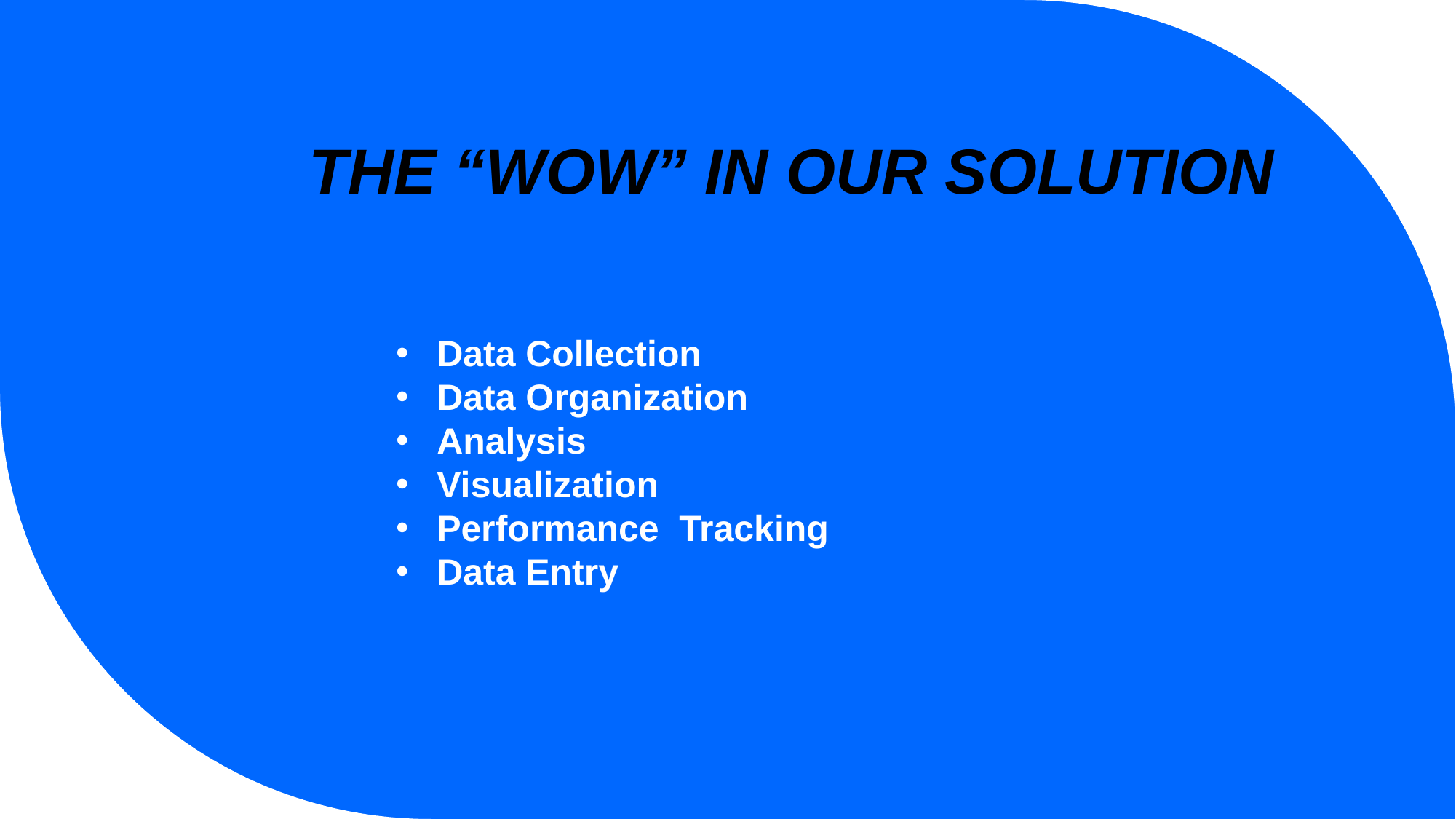

# THE “WOW” IN OUR SOLUTION
Data Collection
Data Organization
Analysis
Visualization
Performance  Tracking
Data Entry